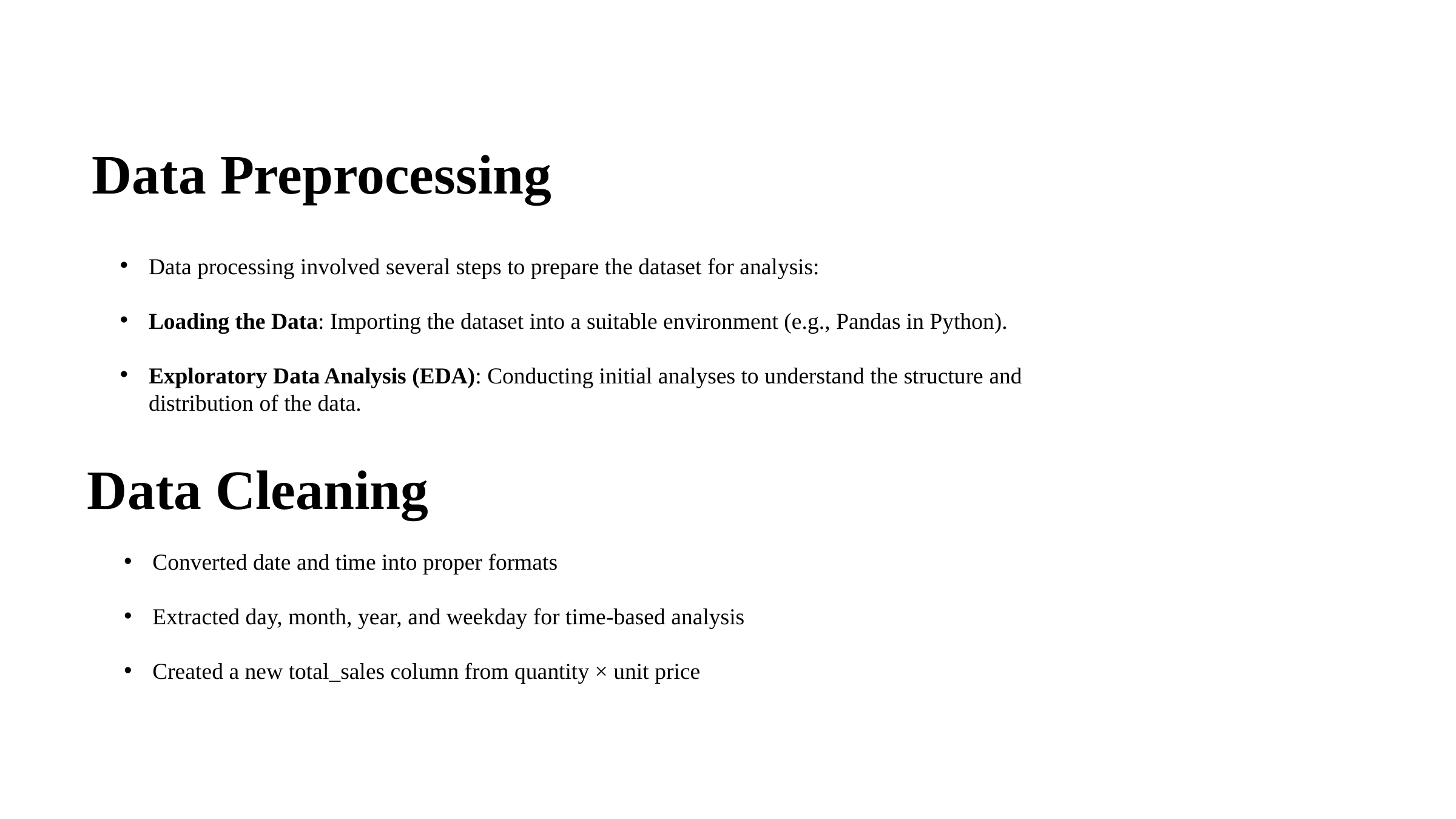

Data Preprocessing
Data processing involved several steps to prepare the dataset for analysis:

Loading the Data: Importing the dataset into a suitable environment (e.g., Pandas in Python).

Exploratory Data Analysis (EDA): Conducting initial analyses to understand the structure and distribution of the data.

Data Cleaning
Converted date and time into proper formats

Extracted day, month, year, and weekday for time-based analysis

Created a new total_sales column from quantity × unit price